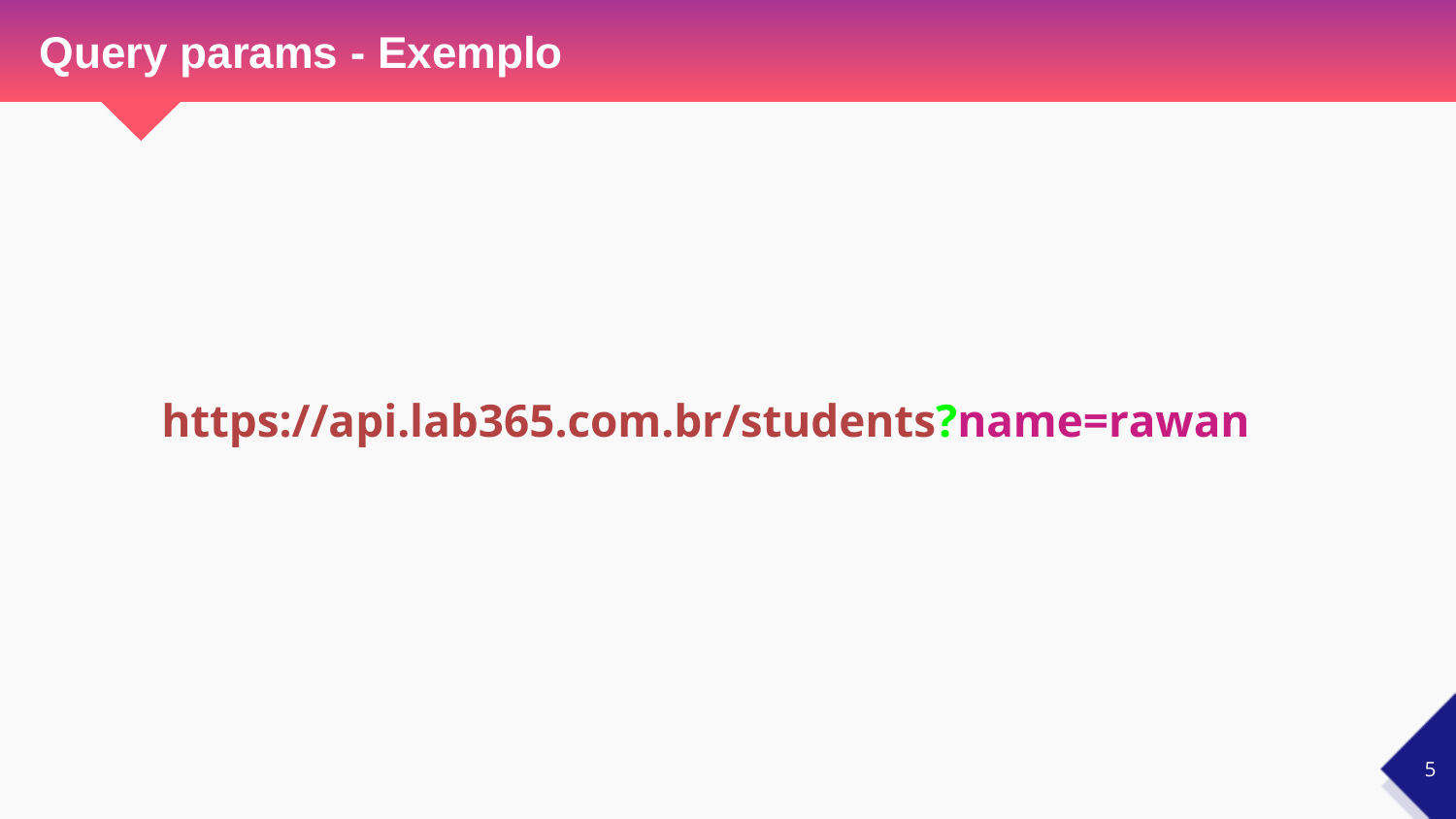

# Query params - Exemplo
https://api.lab365.com.br/students?name=rawan

5